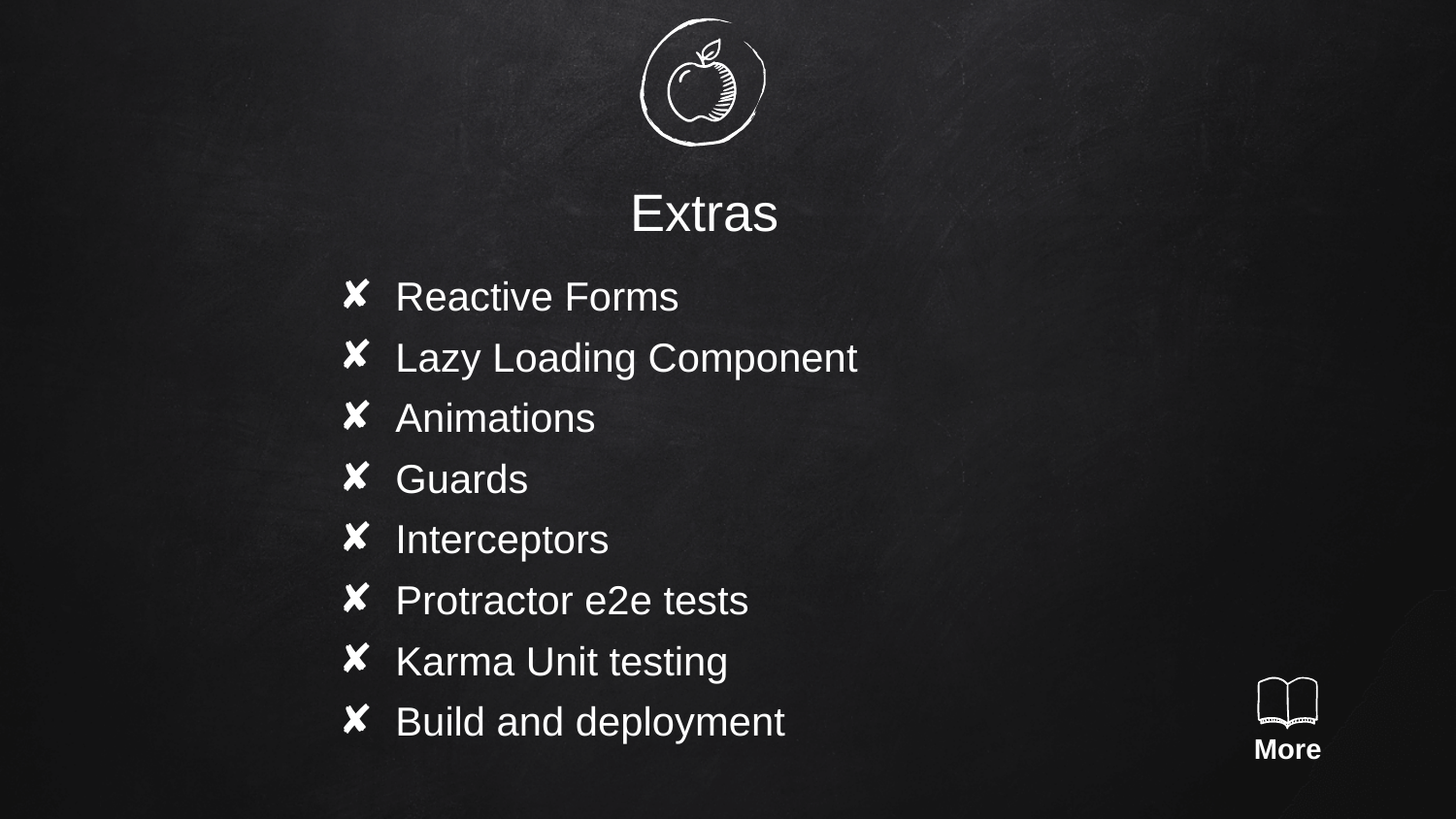

Extras
Reactive Forms
Lazy Loading Component
Animations
Guards
Interceptors
Protractor e2e tests
Karma Unit testing
Build and deployment

More